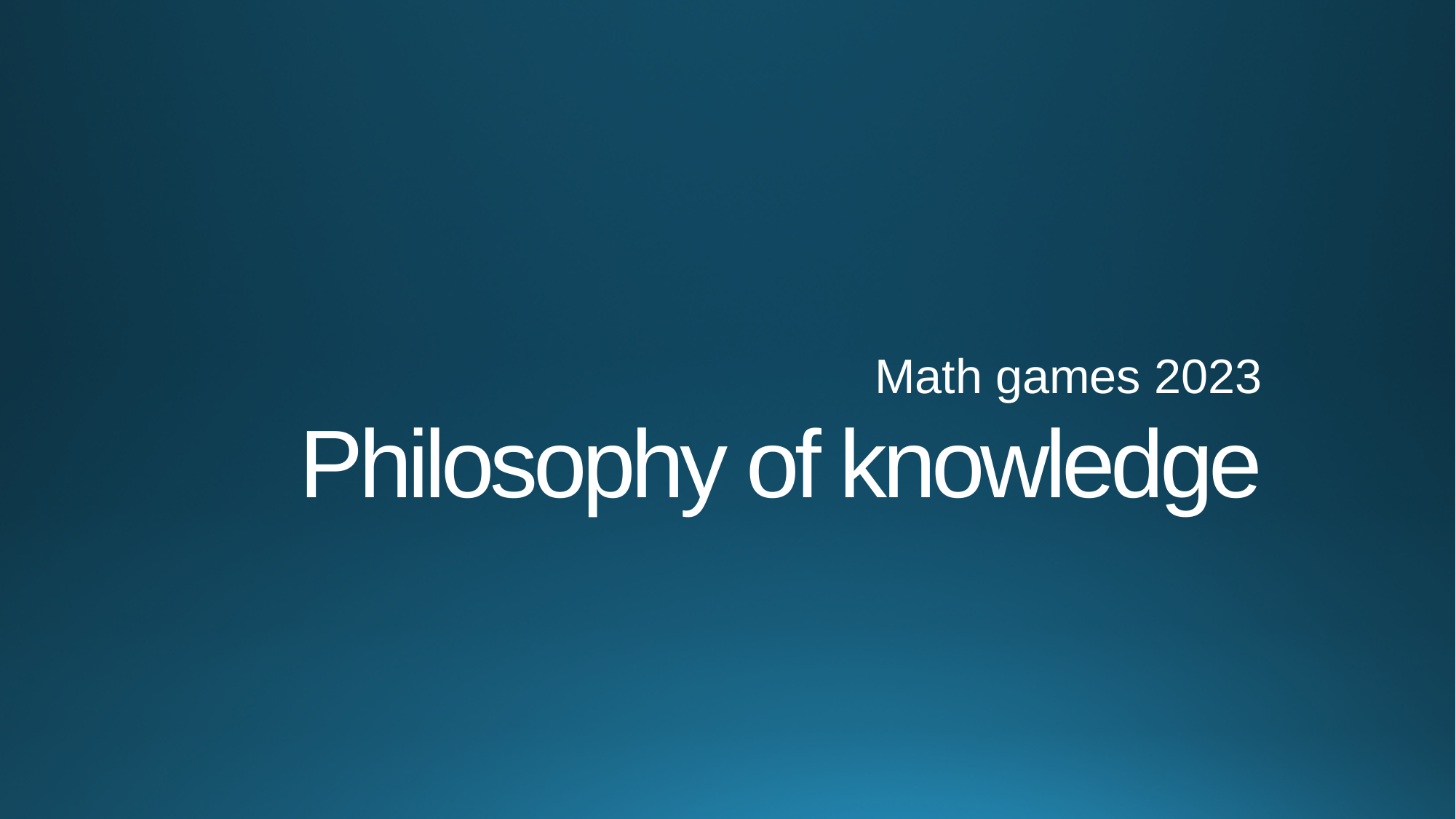

Math games 2023
# Philosophy of knowledge